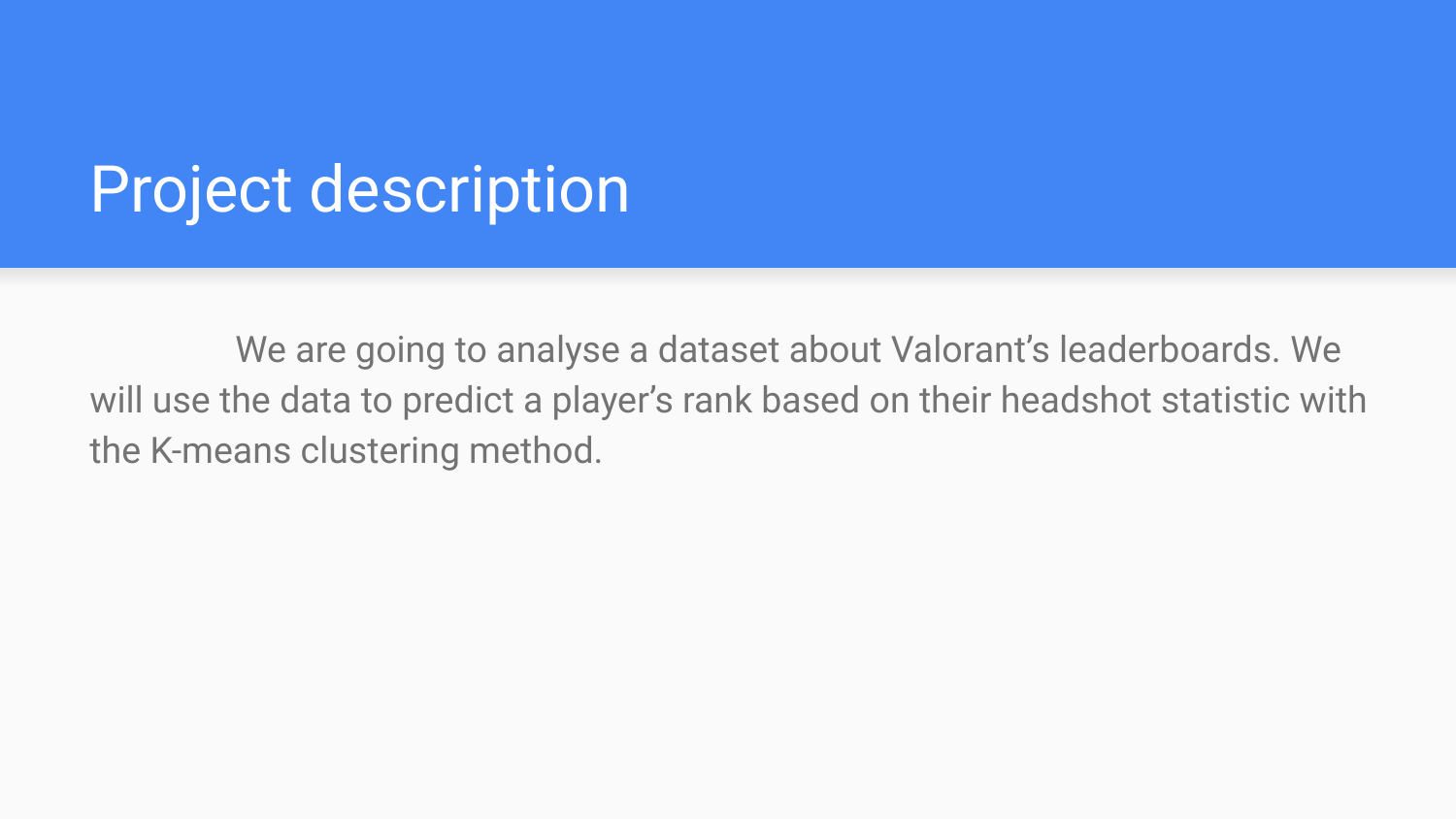

# Project description
	We are going to analyse a dataset about Valorant’s leaderboards. We will use the data to predict a player’s rank based on their headshot statistic with the K-means clustering method.